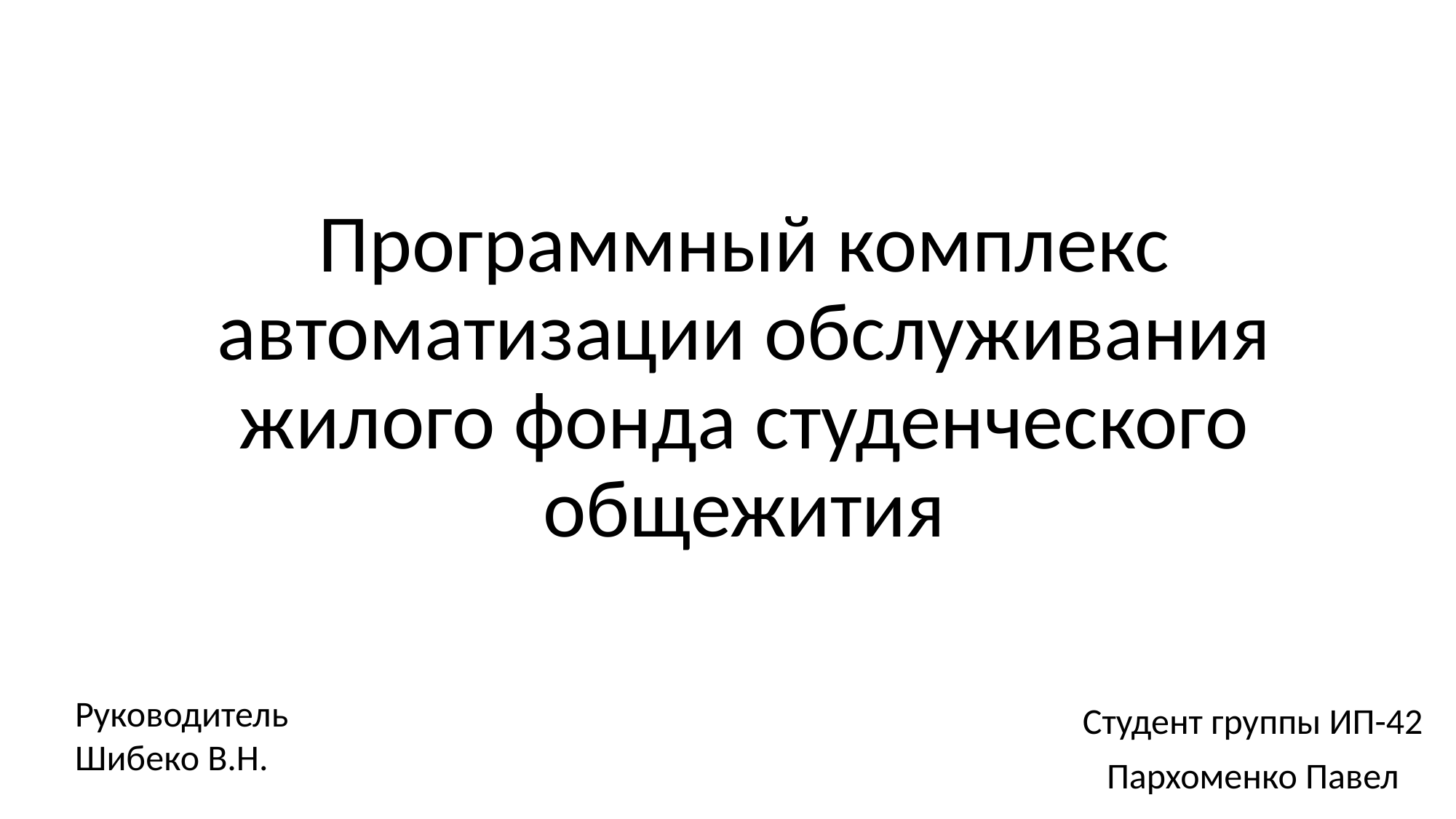

# Программный комплекс автоматизации обслуживания жилого фонда студенческого общежития
Руководитель
Шибеко В.Н.
Студент группы ИП-42
Пархоменко Павел